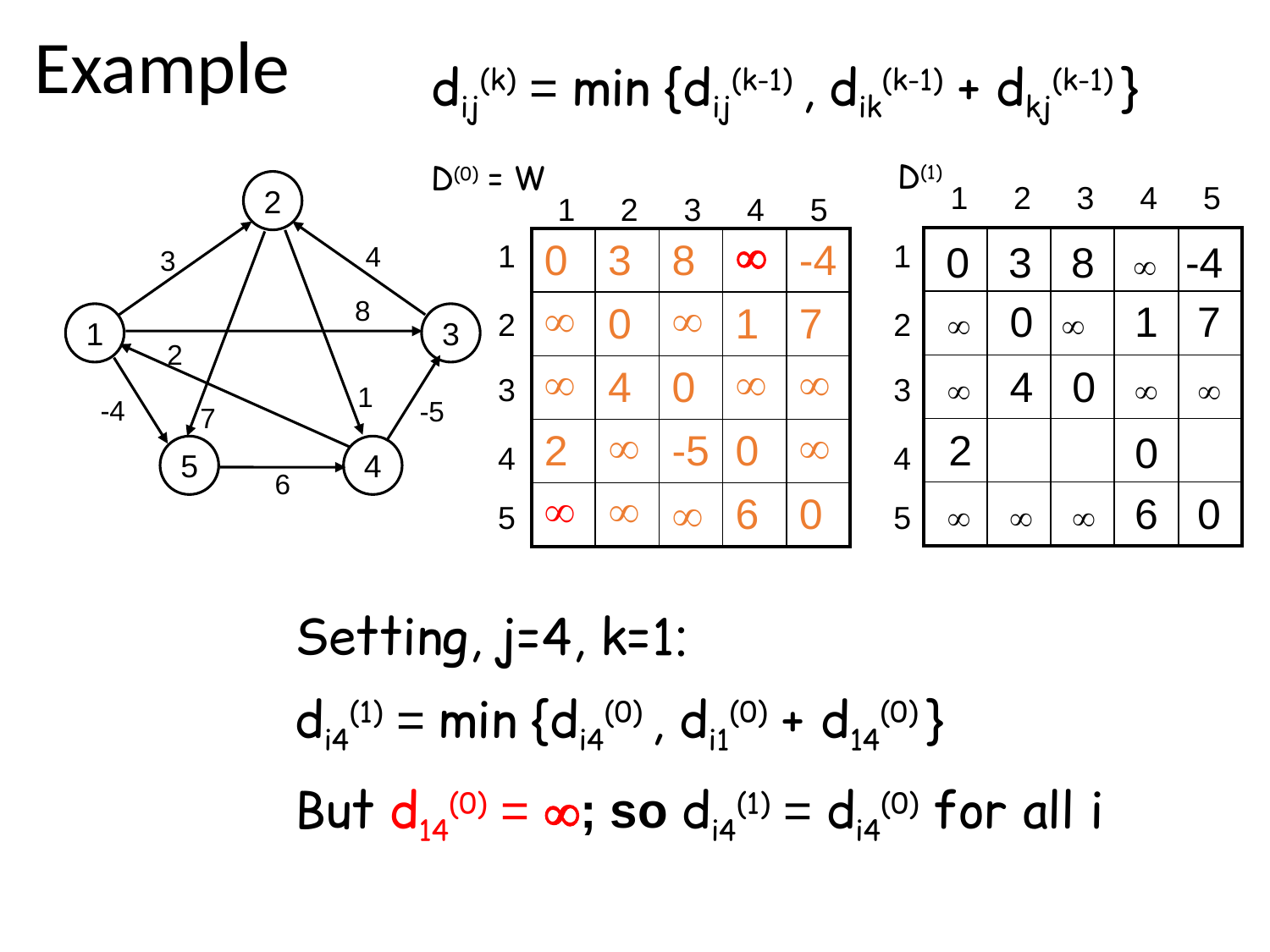

# Example
dij(k) = min {dij(k-1) , dik(k-1) + dkj(k-1) }

D(1)
D(0) = W
2

4
3
8
1
3
2

1
-4
-5
7
5
4
6

1
2
3
4
5
1
2
3
4
5
|  |  |  |  |  |
| --- | --- | --- | --- | --- |
|  |  |  |  |  |
|  |  |  |  |  |
|  |  |  |  |  |
|  |  |  |  |  |
| 0 | 3 | 8 | ∞ | -4 |
| --- | --- | --- | --- | --- |
| ∞ | 0 | ∞ | 1 | 7 |
| ∞ | 4 | 0 | ∞ | ∞ |
| 2 | ∞ | -5 | 0 | ∞ |
| ∞ | ∞ | ∞ | 6 | 0 |
0
3
8
-4
1
1
∞
0
1
7
∞
2
2
∞
4
0
∞
∞
3
3
∞
2
0
4
4
6
0
∞
∞
∞
5
5
Setting, j=4, k=1:
di4(1) = min {di4(0) , di1(0) + d14(0) }
But d14(0) = ∞; so di4(1) = di4(0) for all i